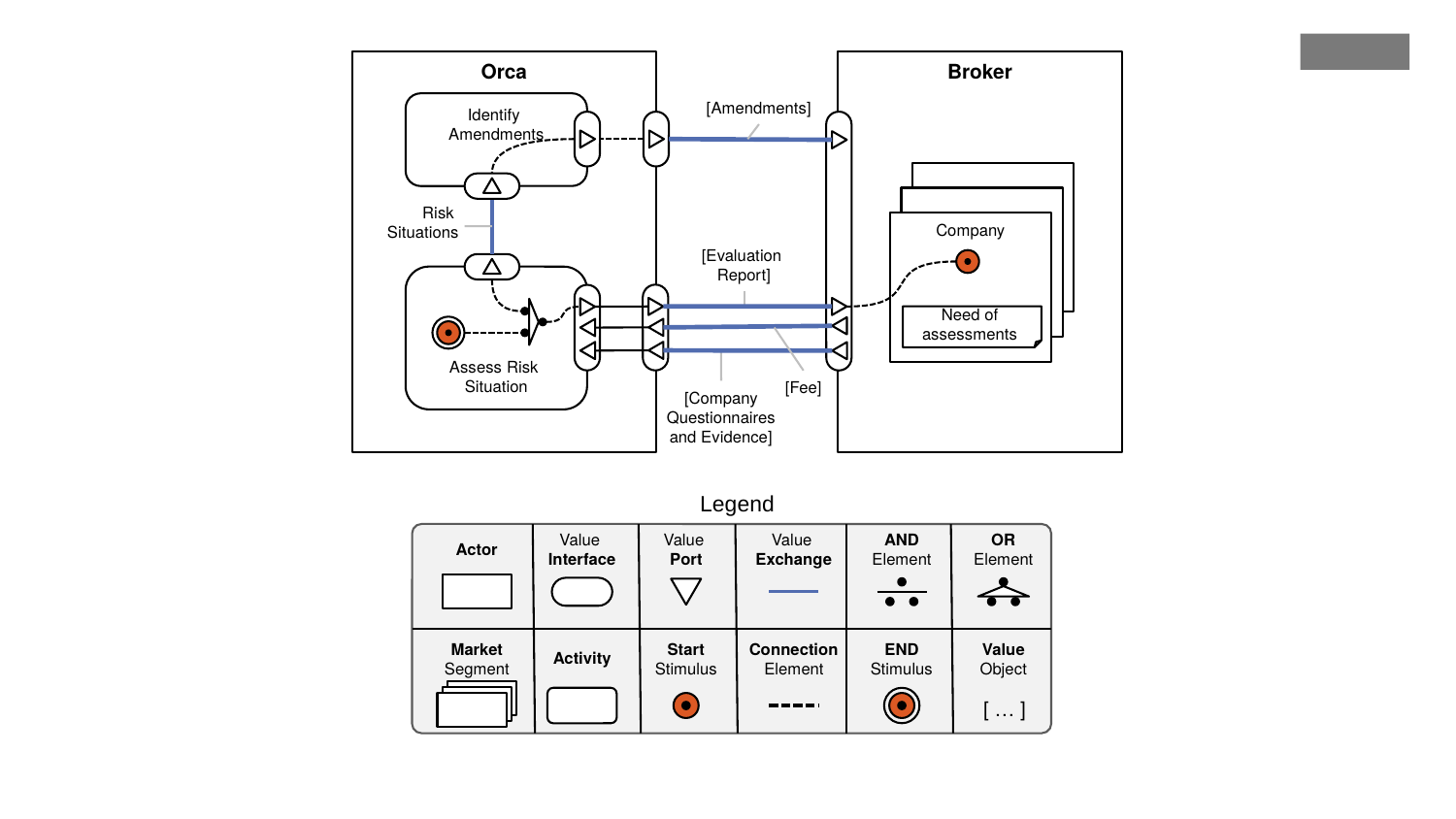

Orca
Broker
[Amendments]
Identify
Amendments

Company
Risk
Situations

[Evaluation
Report]

Assess Risk
Situation

Need of
assessments

[Fee]
[Company Questionnaires
and Evidence]

Legend

[ … ]

Value
Interface
Value
Port
Value
Exchange
AND
Element
OR
Element
Actor
Market
Segment
Start
Stimulus
Connection
Element
END
Stimulus
Value
Object
Activity